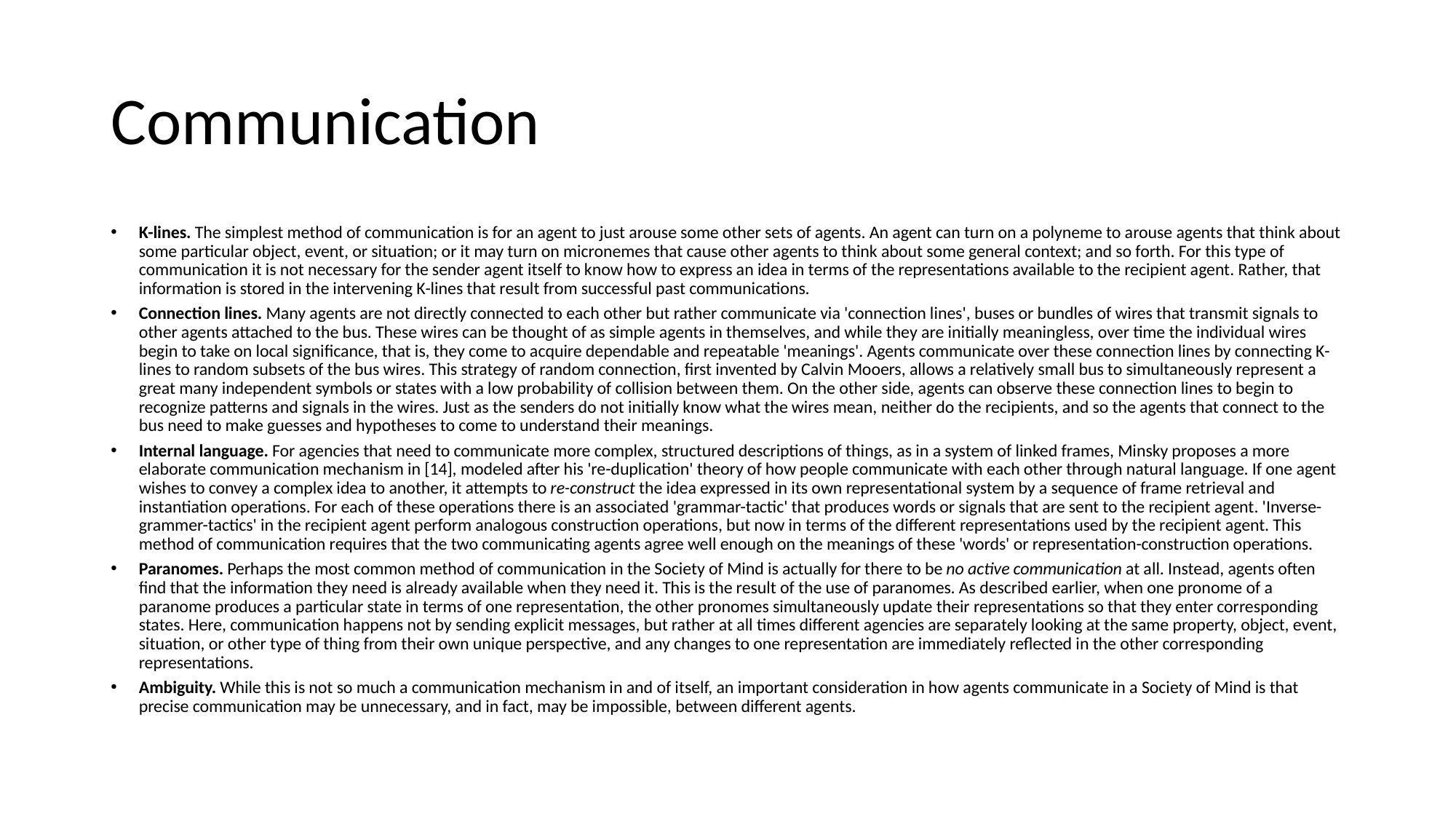

# Communication
K-lines. The simplest method of communication is for an agent to just arouse some other sets of agents. An agent can turn on a polyneme to arouse agents that think about some particular object, event, or situation; or it may turn on micronemes that cause other agents to think about some general context; and so forth. For this type of communication it is not necessary for the sender agent itself to know how to express an idea in terms of the representations available to the recipient agent. Rather, that information is stored in the intervening K-lines that result from successful past communications.
Connection lines. Many agents are not directly connected to each other but rather communicate via 'connection lines', buses or bundles of wires that transmit signals to other agents attached to the bus. These wires can be thought of as simple agents in themselves, and while they are initially meaningless, over time the individual wires begin to take on local significance, that is, they come to acquire dependable and repeatable 'meanings'. Agents communicate over these connection lines by connecting K-lines to random subsets of the bus wires. This strategy of random connection, first invented by Calvin Mooers, allows a relatively small bus to simultaneously represent a great many independent symbols or states with a low probability of collision between them. On the other side, agents can observe these connection lines to begin to recognize patterns and signals in the wires. Just as the senders do not initially know what the wires mean, neither do the recipients, and so the agents that connect to the bus need to make guesses and hypotheses to come to understand their meanings.
Internal language. For agencies that need to communicate more complex, structured descriptions of things, as in a system of linked frames, Minsky proposes a more elaborate communication mechanism in [14], modeled after his 're-duplication' theory of how people communicate with each other through natural language. If one agent wishes to convey a complex idea to another, it attempts to re-construct the idea expressed in its own representational system by a sequence of frame retrieval and instantiation operations. For each of these operations there is an associated 'grammar-tactic' that produces words or signals that are sent to the recipient agent. 'Inverse-grammer-tactics' in the recipient agent perform analogous construction operations, but now in terms of the different representations used by the recipient agent. This method of communication requires that the two communicating agents agree well enough on the meanings of these 'words' or representation-construction operations.
Paranomes. Perhaps the most common method of communication in the Society of Mind is actually for there to be no active communication at all. Instead, agents often find that the information they need is already available when they need it. This is the result of the use of paranomes. As described earlier, when one pronome of a paranome produces a particular state in terms of one representation, the other pronomes simultaneously update their representations so that they enter corresponding states. Here, communication happens not by sending explicit messages, but rather at all times different agencies are separately looking at the same property, object, event, situation, or other type of thing from their own unique perspective, and any changes to one representation are immediately reflected in the other corresponding representations.
Ambiguity. While this is not so much a communication mechanism in and of itself, an important consideration in how agents communicate in a Society of Mind is that precise communication may be unnecessary, and in fact, may be impossible, between different agents.